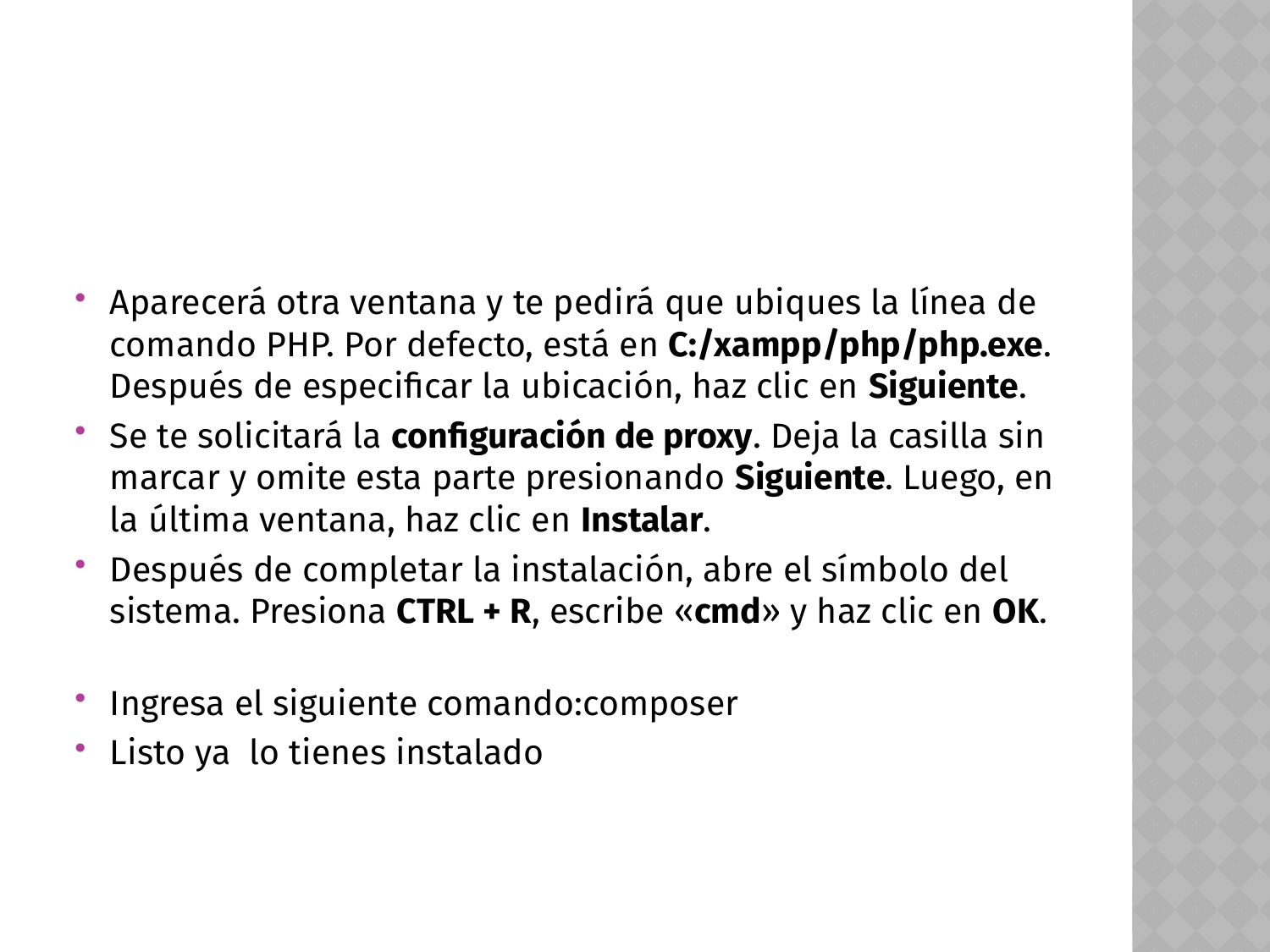

#

Aparecerá otra ventana y te pedirá que ubiques la línea de comando PHP. Por defecto, está en C:/xampp/php/php.exe. Después de especificar la ubicación, haz clic en Siguiente.
Se te solicitará la configuración de proxy. Deja la casilla sin marcar y omite esta parte presionando Siguiente. Luego, en la última ventana, haz clic en Instalar.
Después de completar la instalación, abre el símbolo del sistema. Presiona CTRL + R, escribe «cmd» y haz clic en OK.
Ingresa el siguiente comando:composer
Listo ya  lo tienes instalado